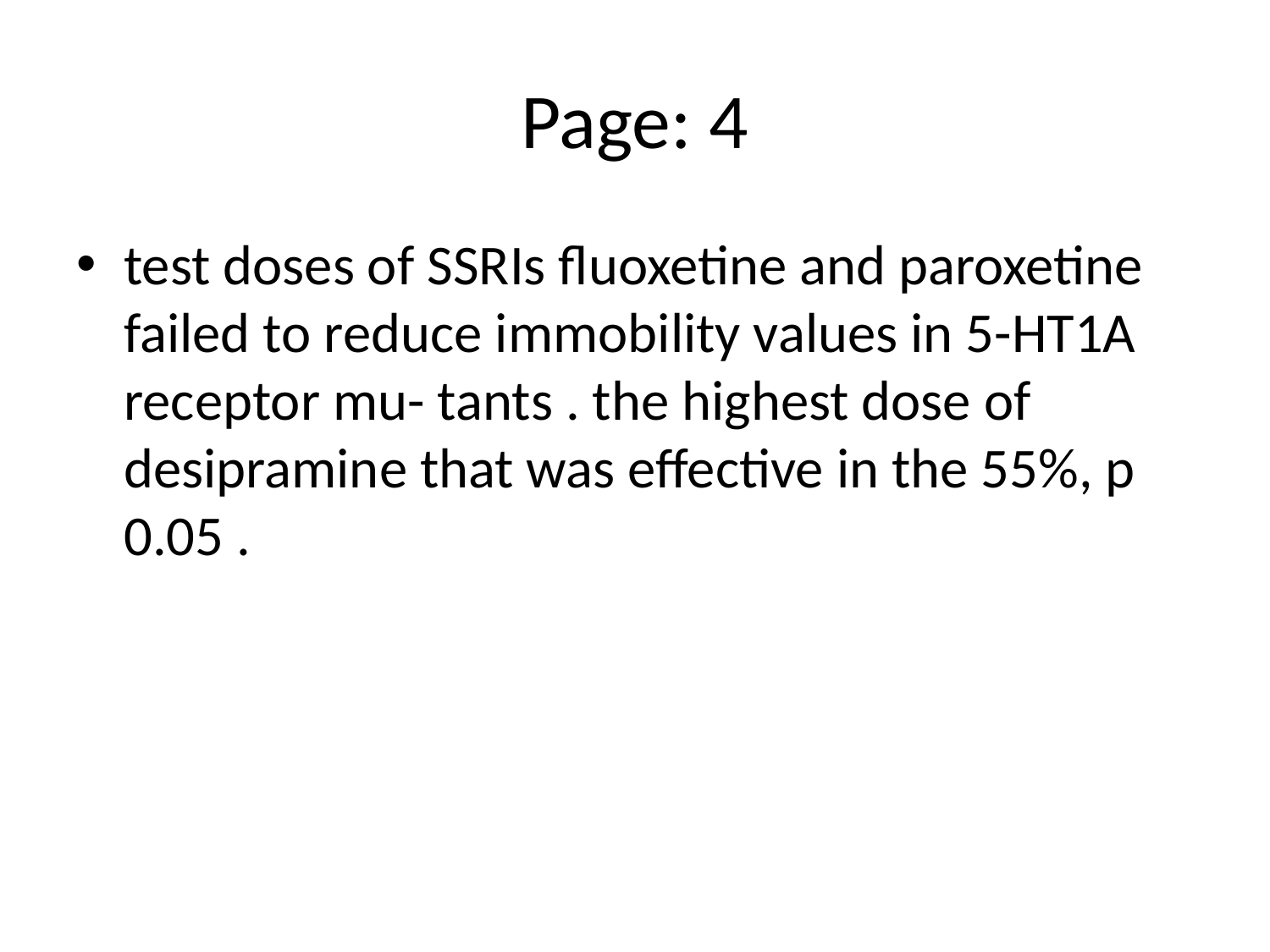

# Page: 4
test doses of SSRIs fluoxetine and paroxetine failed to reduce immobility values in 5-HT1A receptor mu- tants . the highest dose of desipramine that was effective in the 55%, p 0.05 .